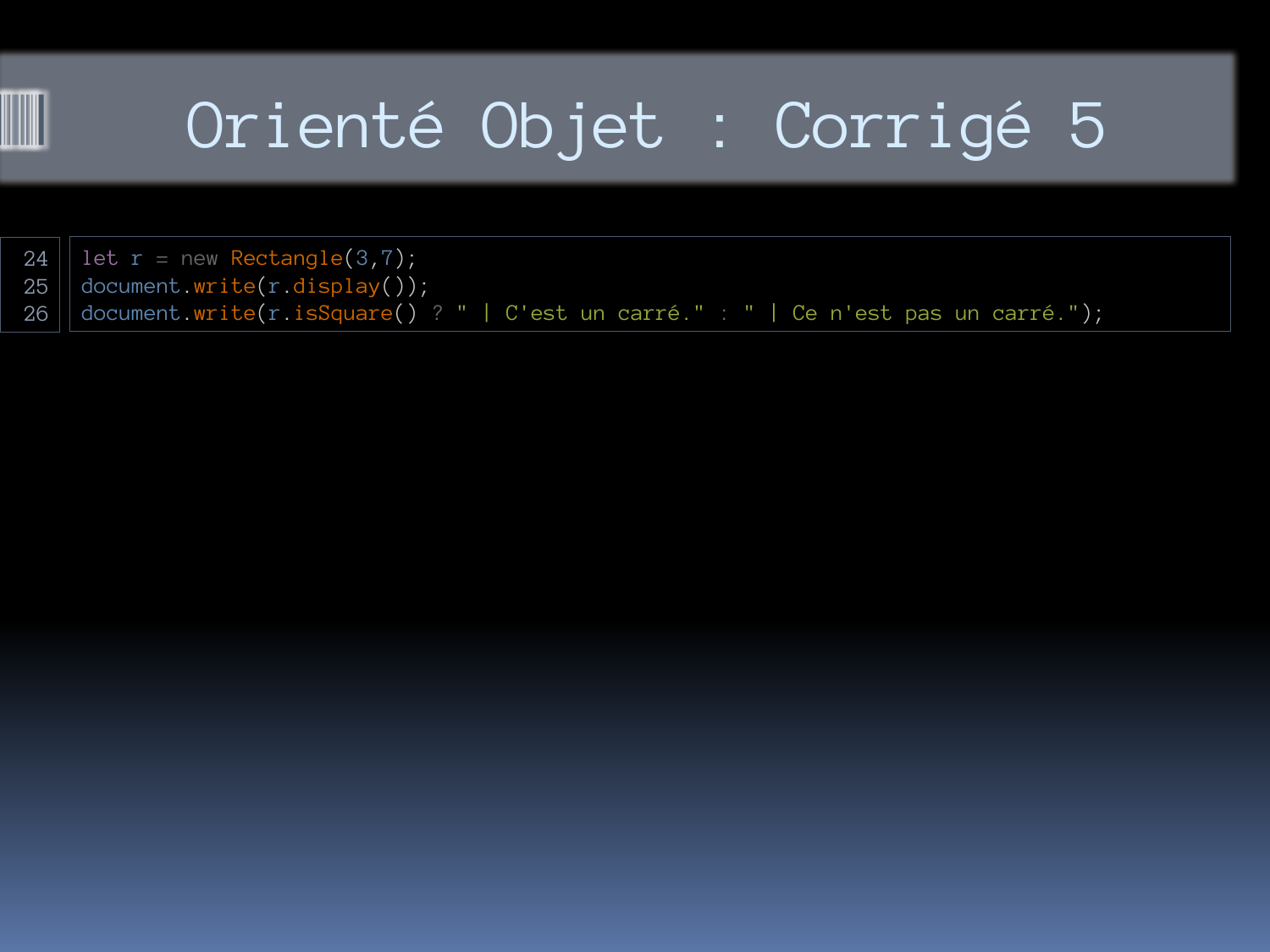

# Orienté Objet : Corrigé 5
let r = new Rectangle(3,7);
document.write(r.display());
document.write(r.isSquare() ? " | C'est un carré." : " | Ce n'est pas un carré.");
24
25
26